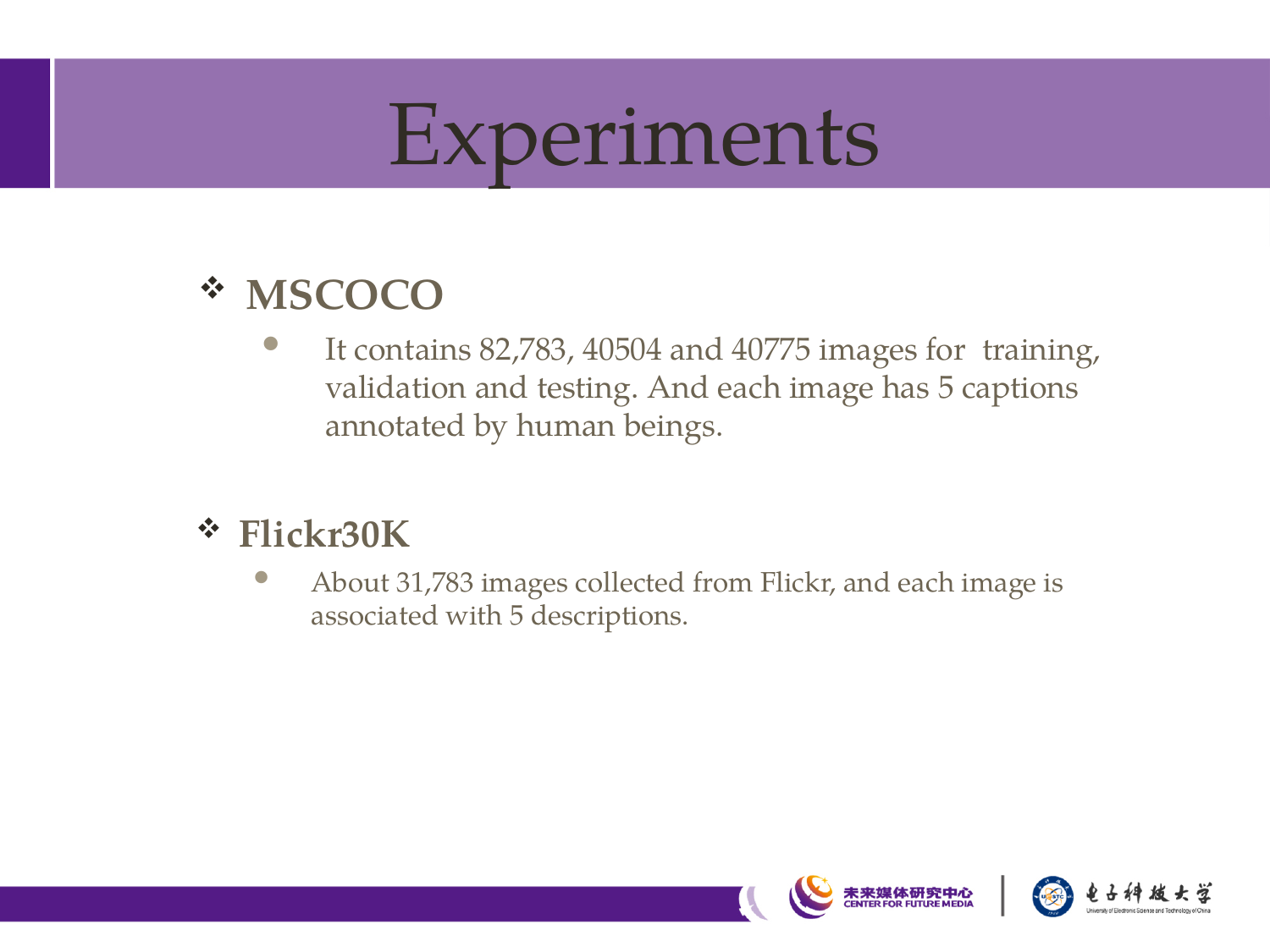

# Experiments
MSCOCO
It contains 82,783, 40504 and 40775 images for  training, validation and testing. And each image has 5 captions annotated by human beings.

Flickr30K
About 31,783 images collected from Flickr, and each image is associated with 5 descriptions.